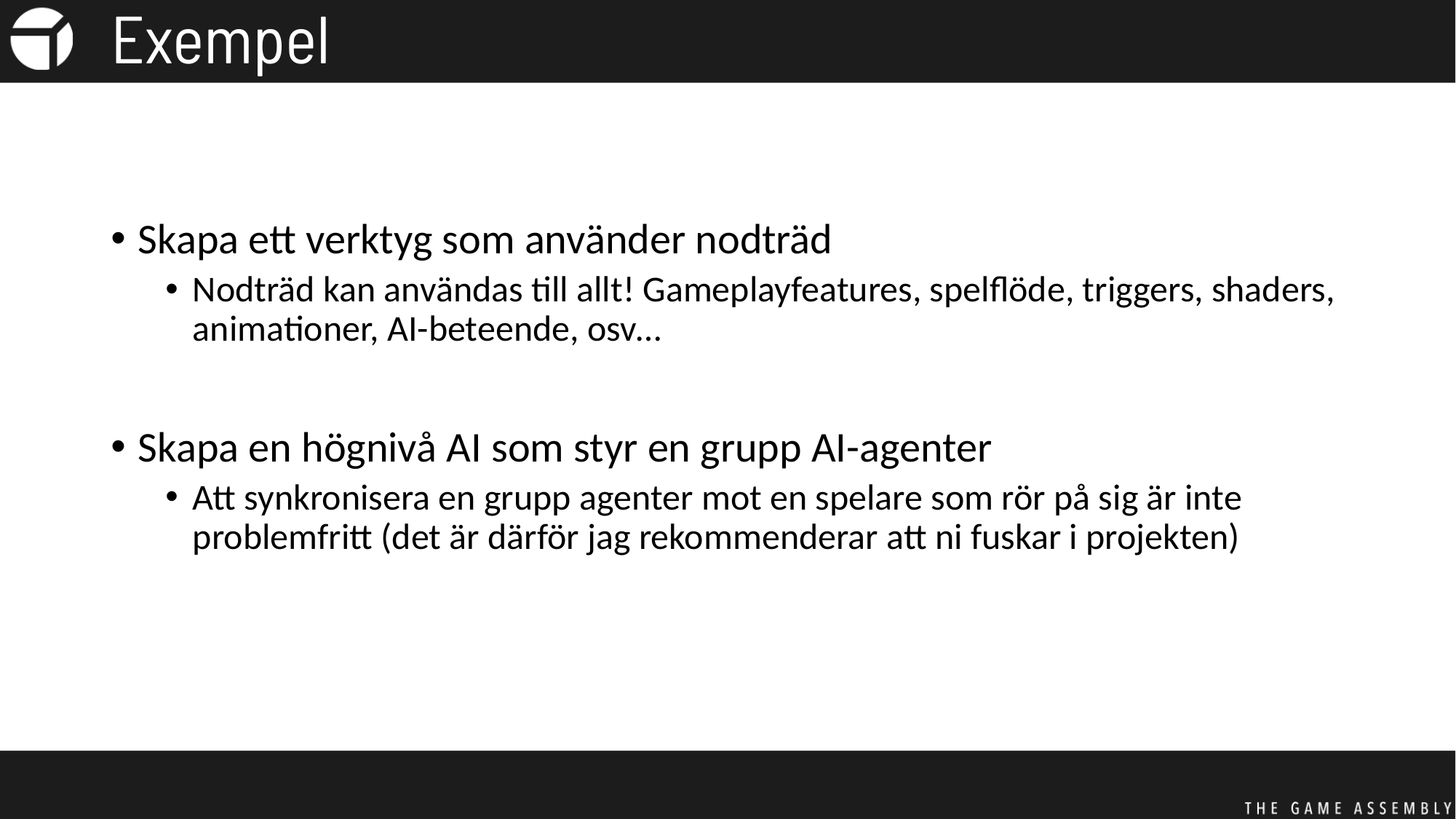

# Exempel

Skapa ett verktyg som använder nodträd
Nodträd kan användas till allt! Gameplayfeatures, spelflöde, triggers, shaders, animationer, AI-beteende, osv…

Skapa en högnivå AI som styr en grupp AI-agenter
Att synkronisera en grupp agenter mot en spelare som rör på sig är inte problemfritt (det är därför jag rekommenderar att ni fuskar i projekten)